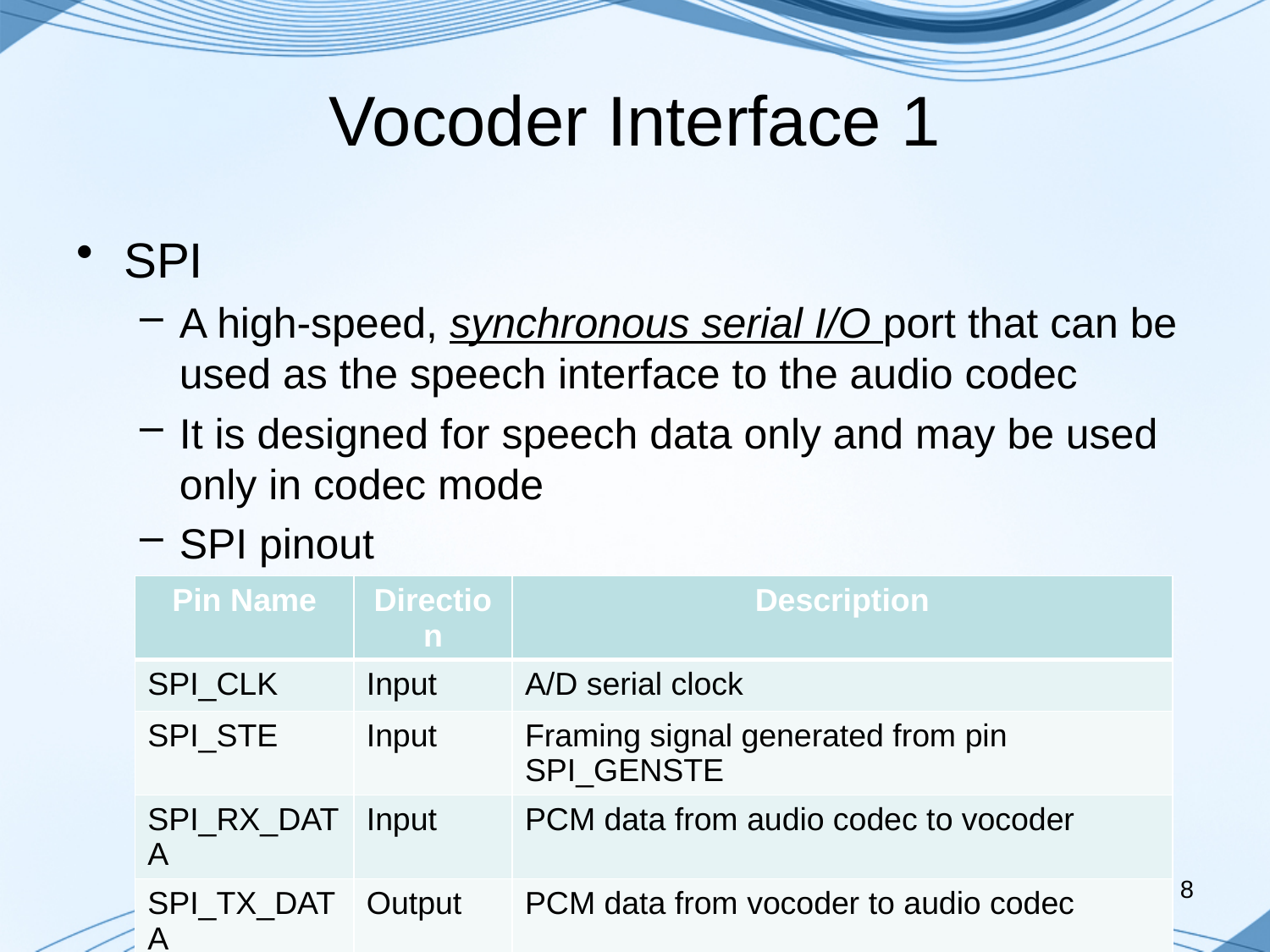

# Vocoder Interface 1
SPI
A high-speed, synchronous serial I/O port that can be used as the speech interface to the audio codec
It is designed for speech data only and may be used only in codec mode
SPI pinout
| Pin Name | Direction | Description |
| --- | --- | --- |
| SPI\_CLK | Input | A/D serial clock |
| SPI\_STE | Input | Framing signal generated from pin SPI\_GENSTE |
| SPI\_RX\_DATA | Input | PCM data from audio codec to vocoder |
| SPI\_TX\_DATA | Output | PCM data from vocoder to audio codec |

© 2014 PT Tricada Intronik
8